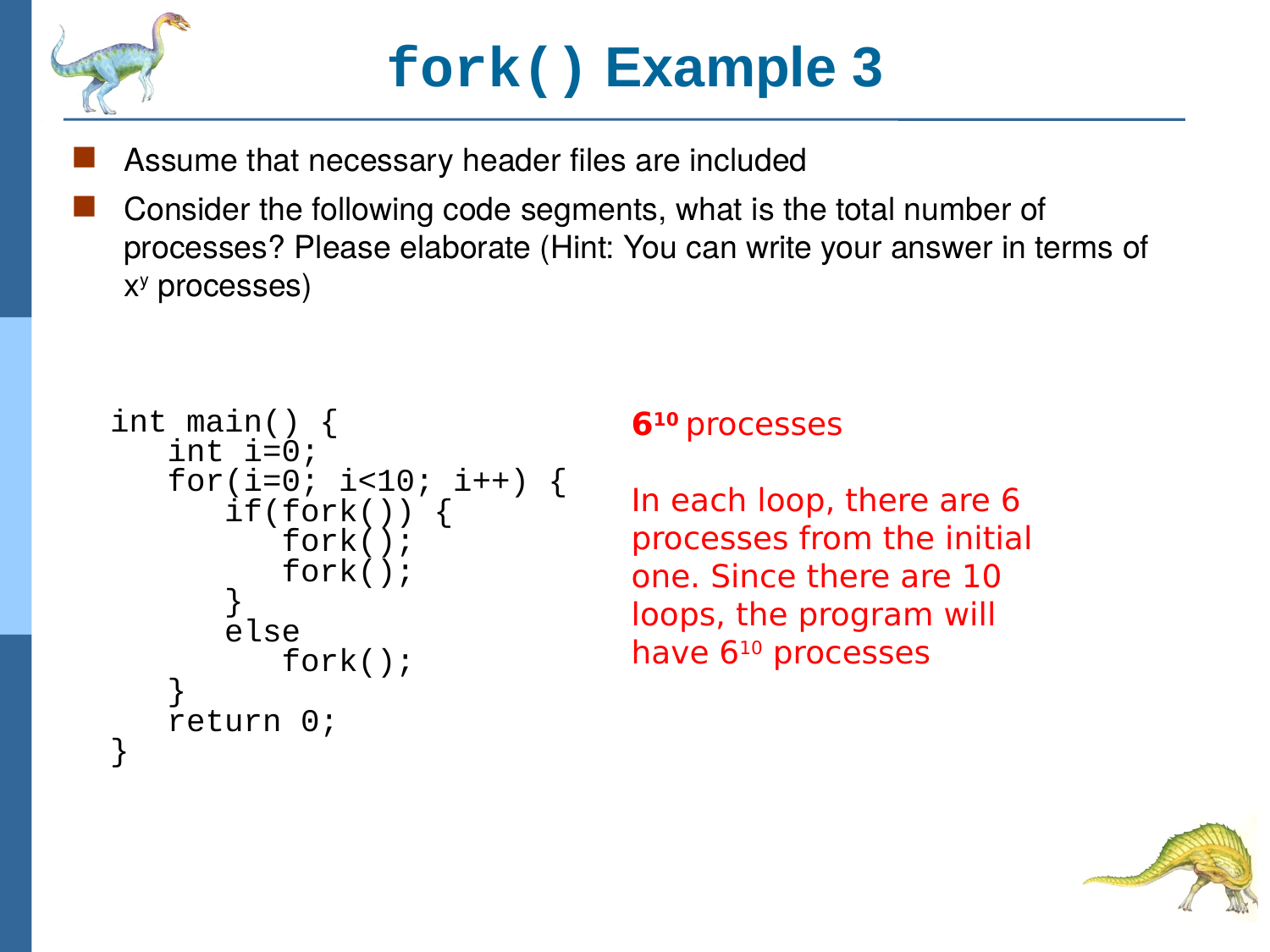

# fork() Example 3
Assume that necessary header files are included
Consider the following code segments, what is the total number of processes? Please elaborate (Hint: You can write your answer in terms of xy processes)

610 processes

In each loop, there are 6 processes from the initial one. Since there are 10 loops, the program will have 610 processes

int main() {
   int i=0;
   for(i=0; i<10; i++) {
      if(fork()) {
         fork();
         fork();
      }
      else
         fork();
   }
   return 0;
}